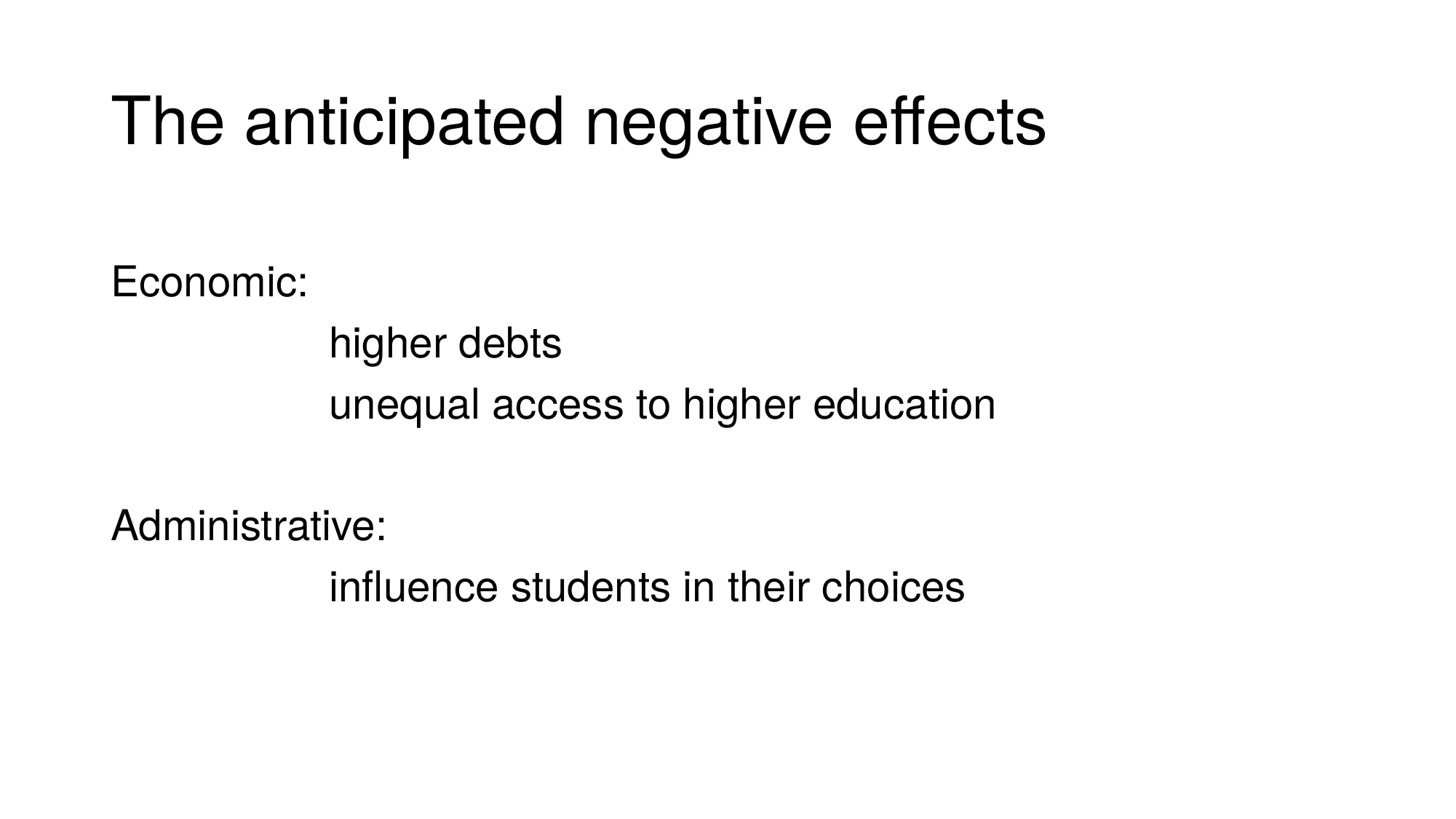

# The anticipated negative effects

Economic:
		higher debts
		unequal access to higher education

Administrative:
		influence students in their choices